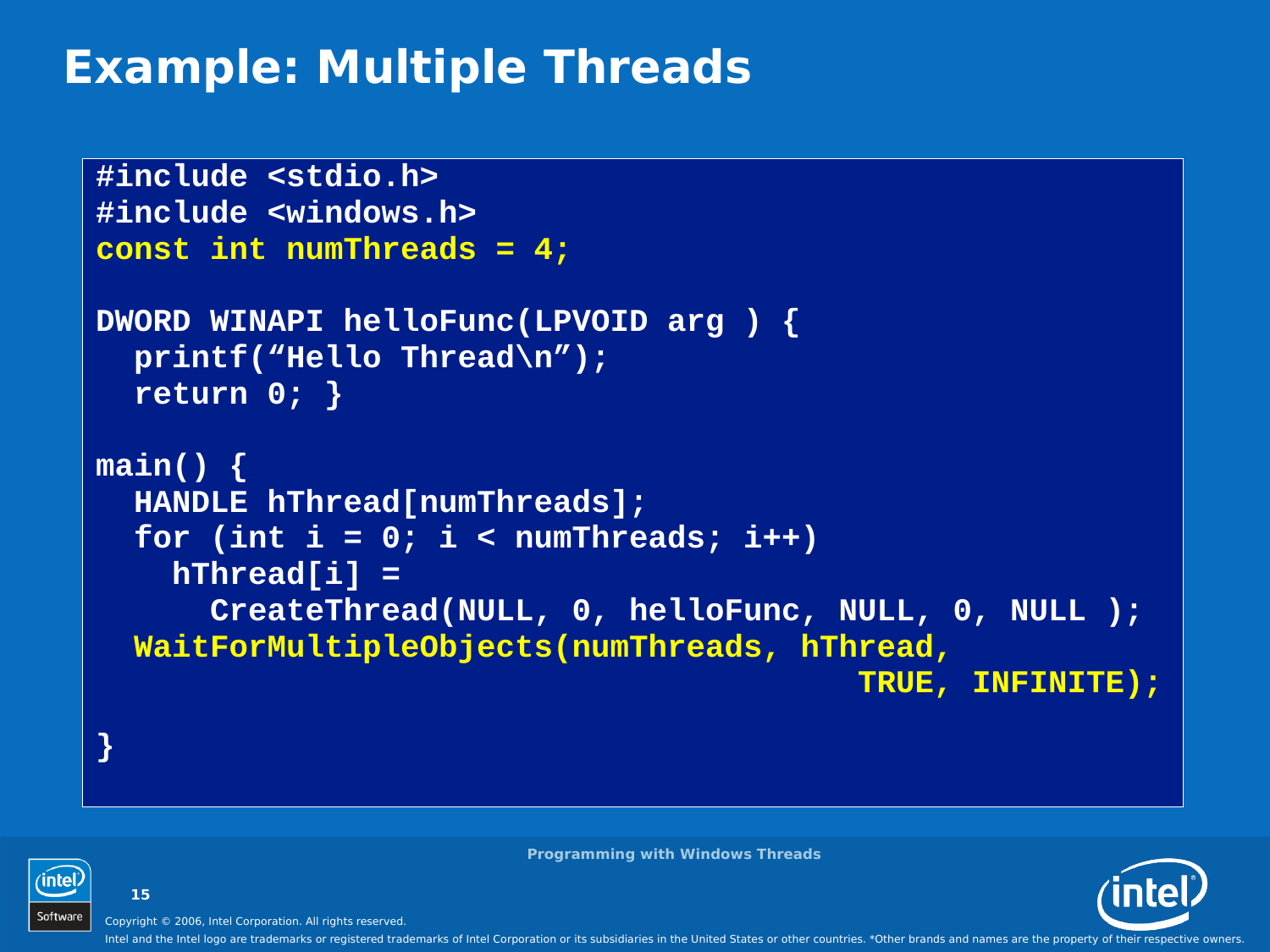

# Example: Multiple Threads
#include <stdio.h>
#include <windows.h>
const int numThreads = 4;

DWORD WINAPI helloFunc(LPVOID arg ) {
  printf(“Hello Thread\n”);
  return 0; }

main() {
  HANDLE hThread[numThreads];
  for (int i = 0; i < numThreads; i++)
    hThread[i] =
      CreateThread(NULL, 0, helloFunc, NULL, 0, NULL );
  WaitForMultipleObjects(numThreads, hThread,
						TRUE, INFINITE);
}
Programming with Windows Threads
15